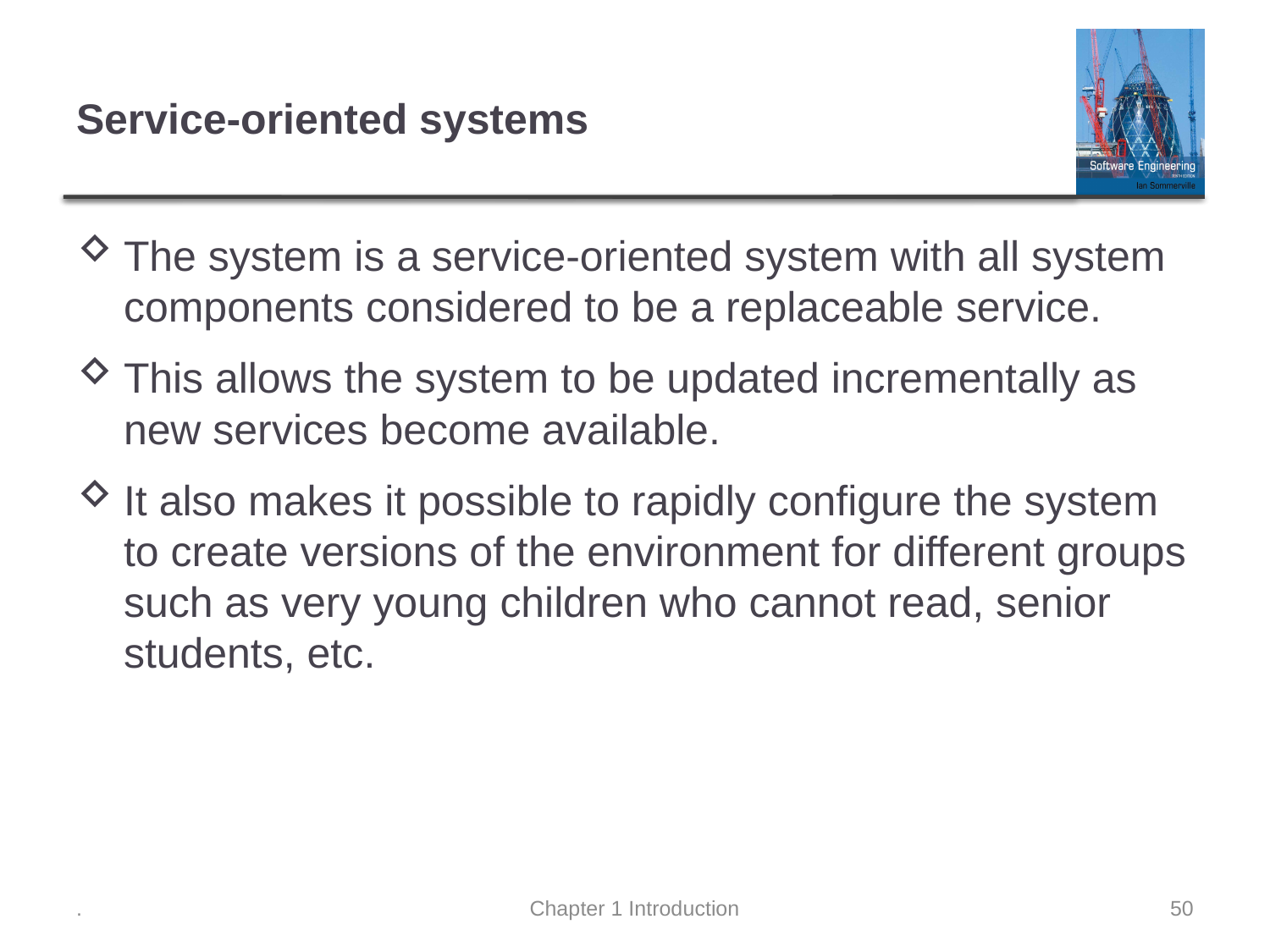

# Service-oriented systems
The system is a service-oriented system with all system components considered to be a replaceable service.
This allows the system to be updated incrementally as new services become available.
It also makes it possible to rapidly configure the system to create versions of the environment for different groups such as very young children who cannot read, senior students, etc.
.
Chapter 1 Introduction
50